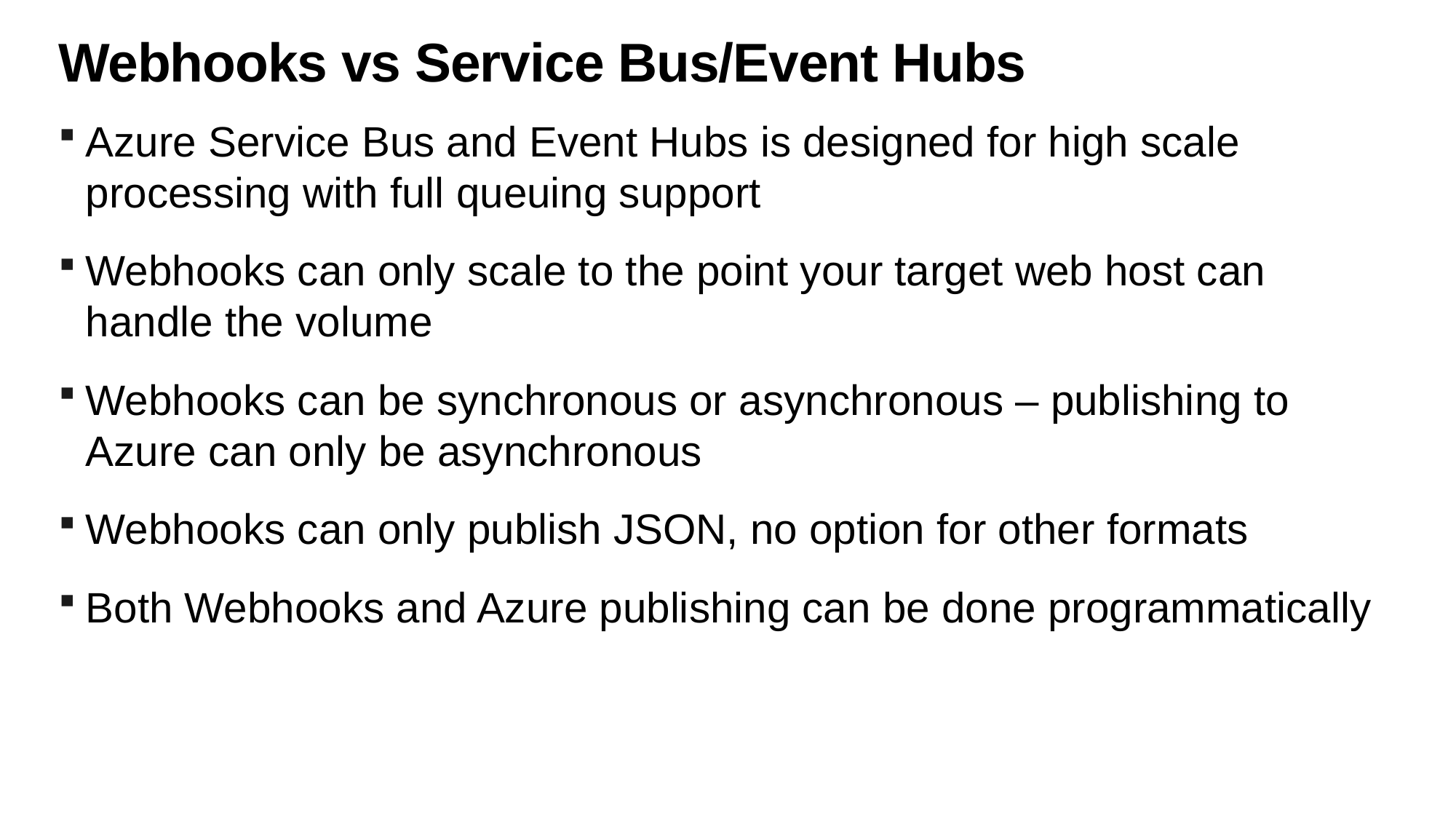

# Webhooks vs Service Bus/Event Hubs
Azure Service Bus and Event Hubs is designed for high scale processing with full queuing support
Webhooks can only scale to the point your target web host can handle the volume
Webhooks can be synchronous or asynchronous – publishing to Azure can only be asynchronous
Webhooks can only publish JSON, no option for other formats
Both Webhooks and Azure publishing can be done programmatically